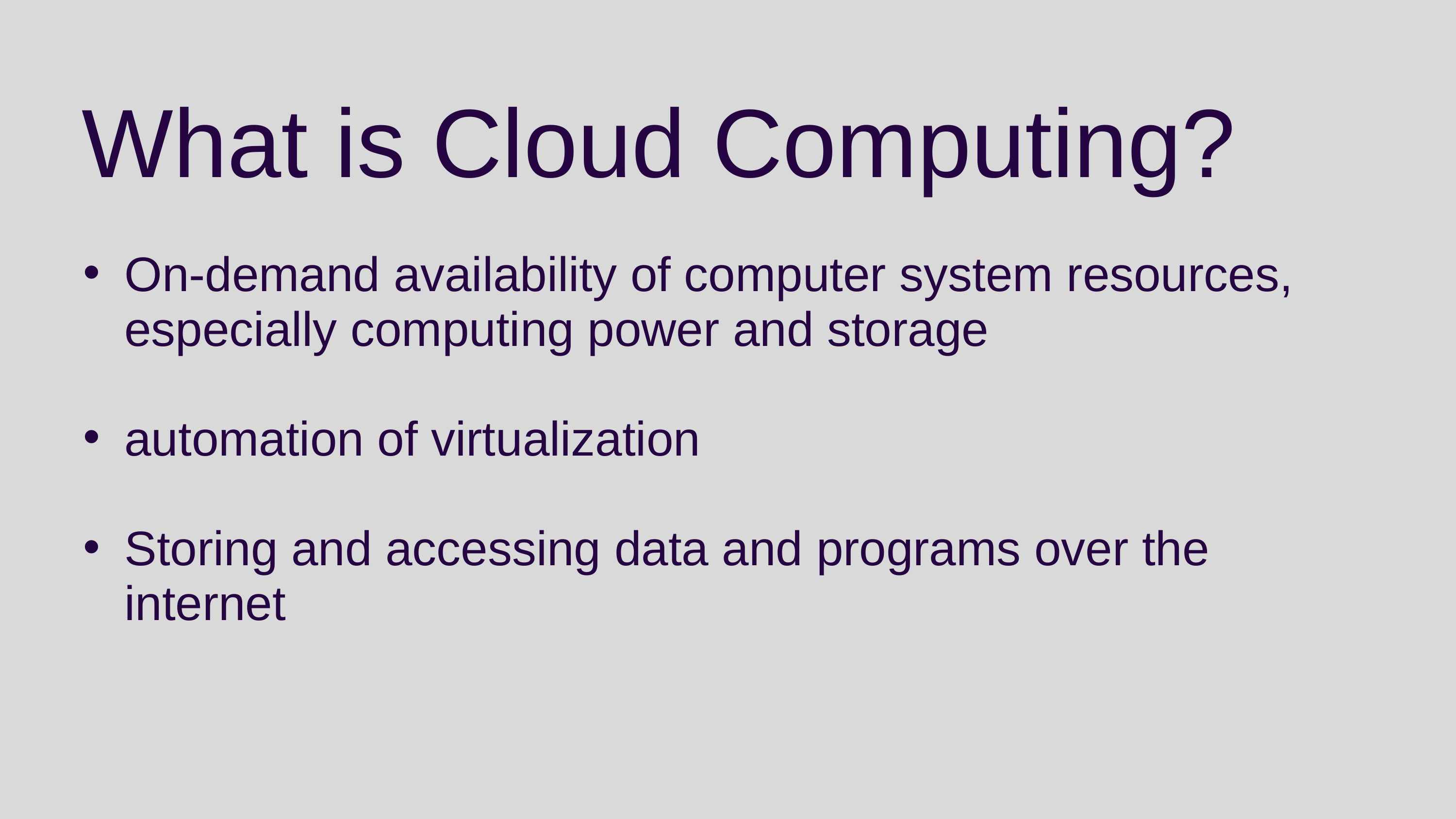

What is Cloud Computing?
On-demand availability of computer system resources, especially computing power and storage

automation of virtualization

Storing and accessing data and programs over the internet